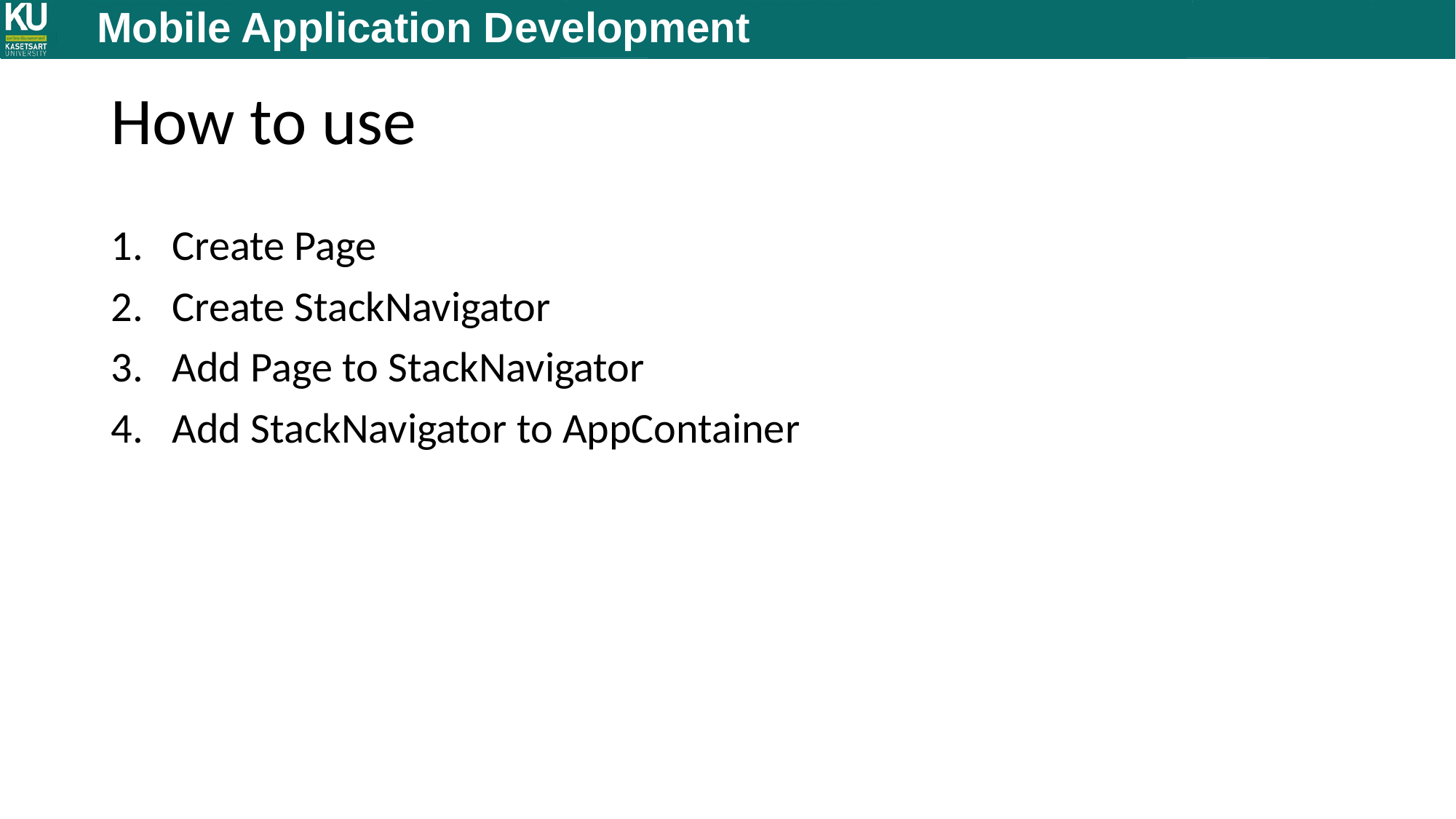

# How to use
Create Page
Create StackNavigator
Add Page to StackNavigator
Add StackNavigator to AppContainer